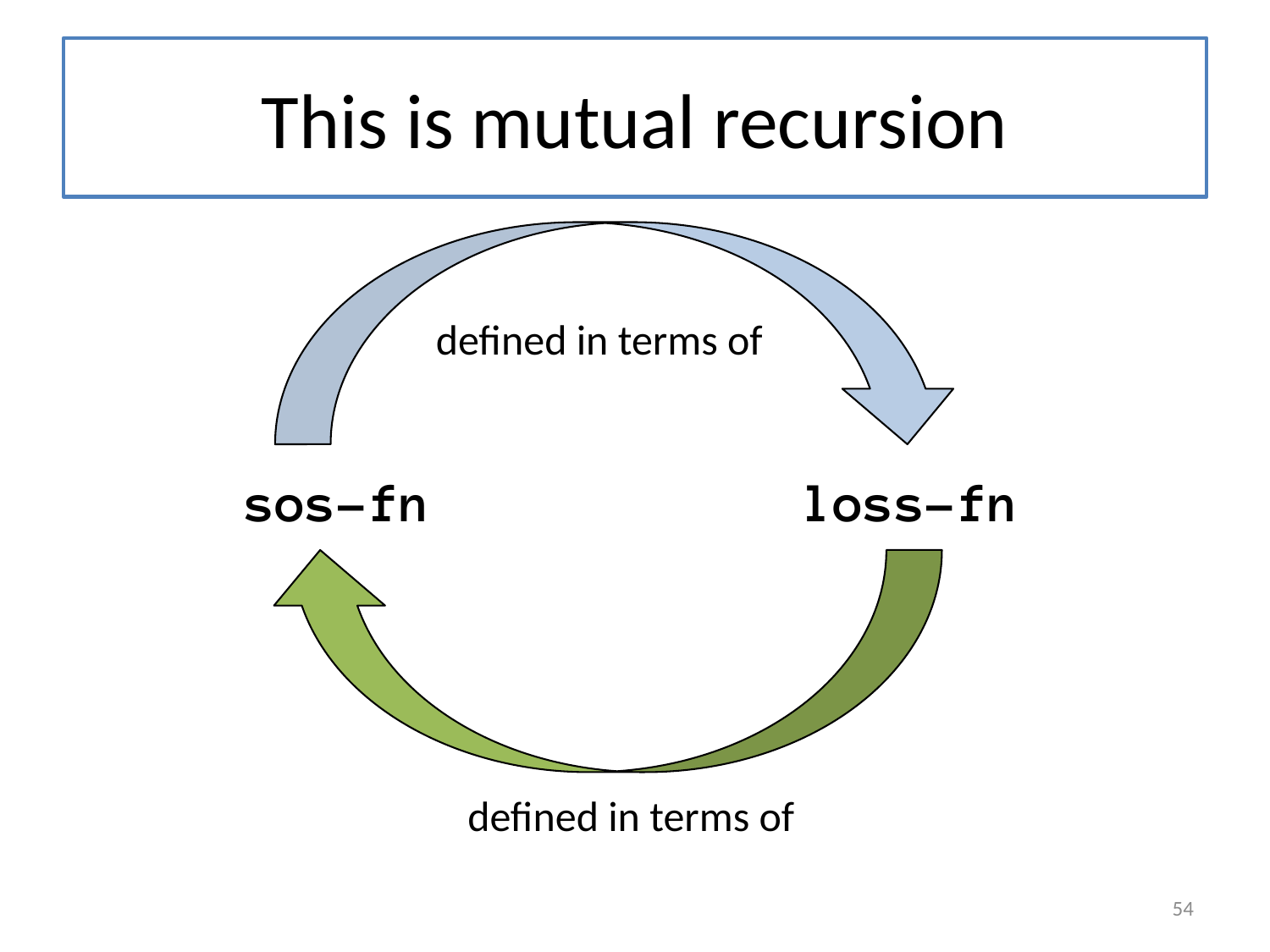

# This is mutual recursion

     sos-fn           loss-fn

defined in terms of

defined in terms of
54